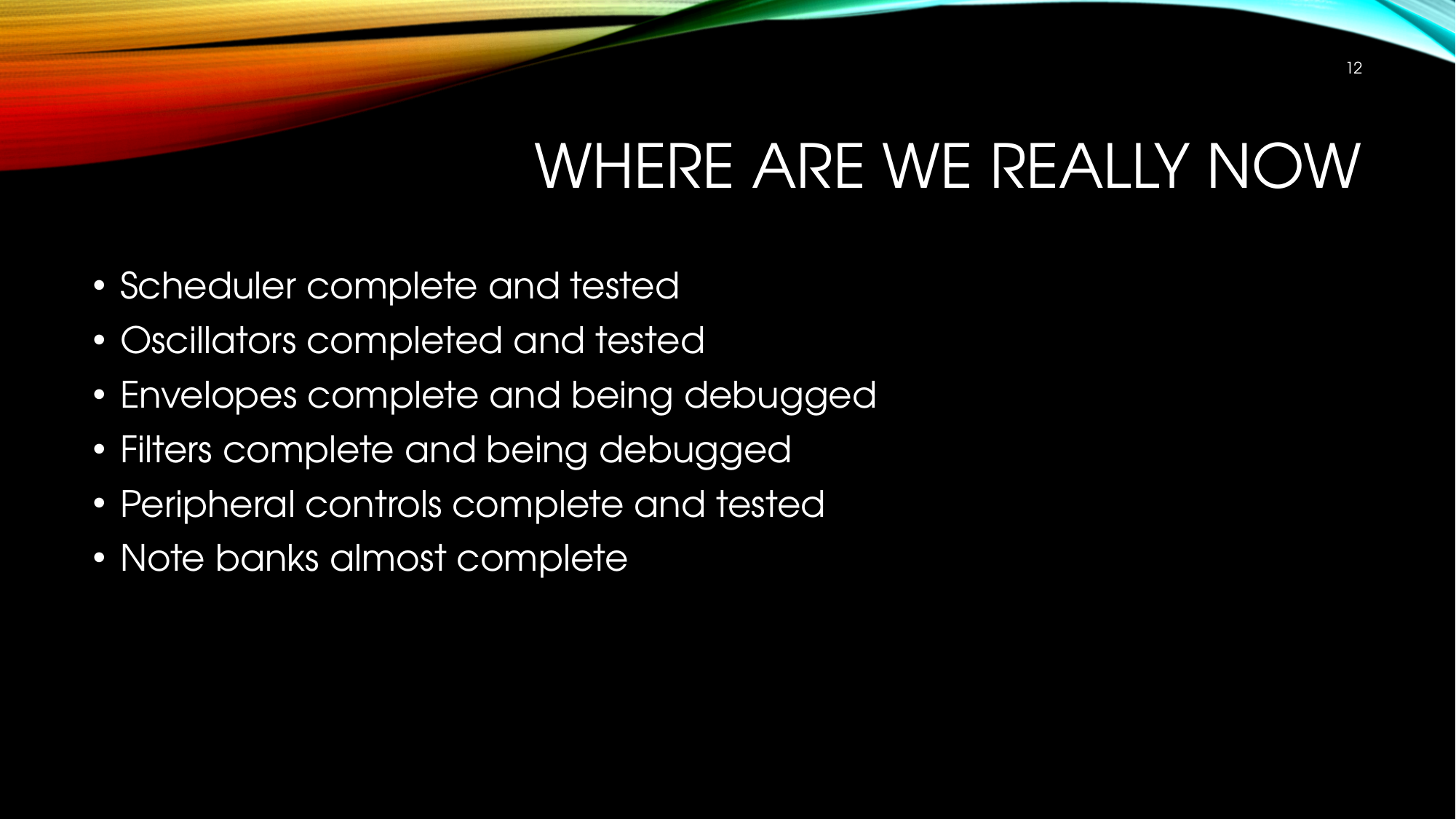

12
# Where are we really now
Scheduler complete and tested
Oscillators completed and tested
Envelopes complete and being debugged
Filters complete and being debugged
Peripheral controls complete and tested
Note banks almost complete